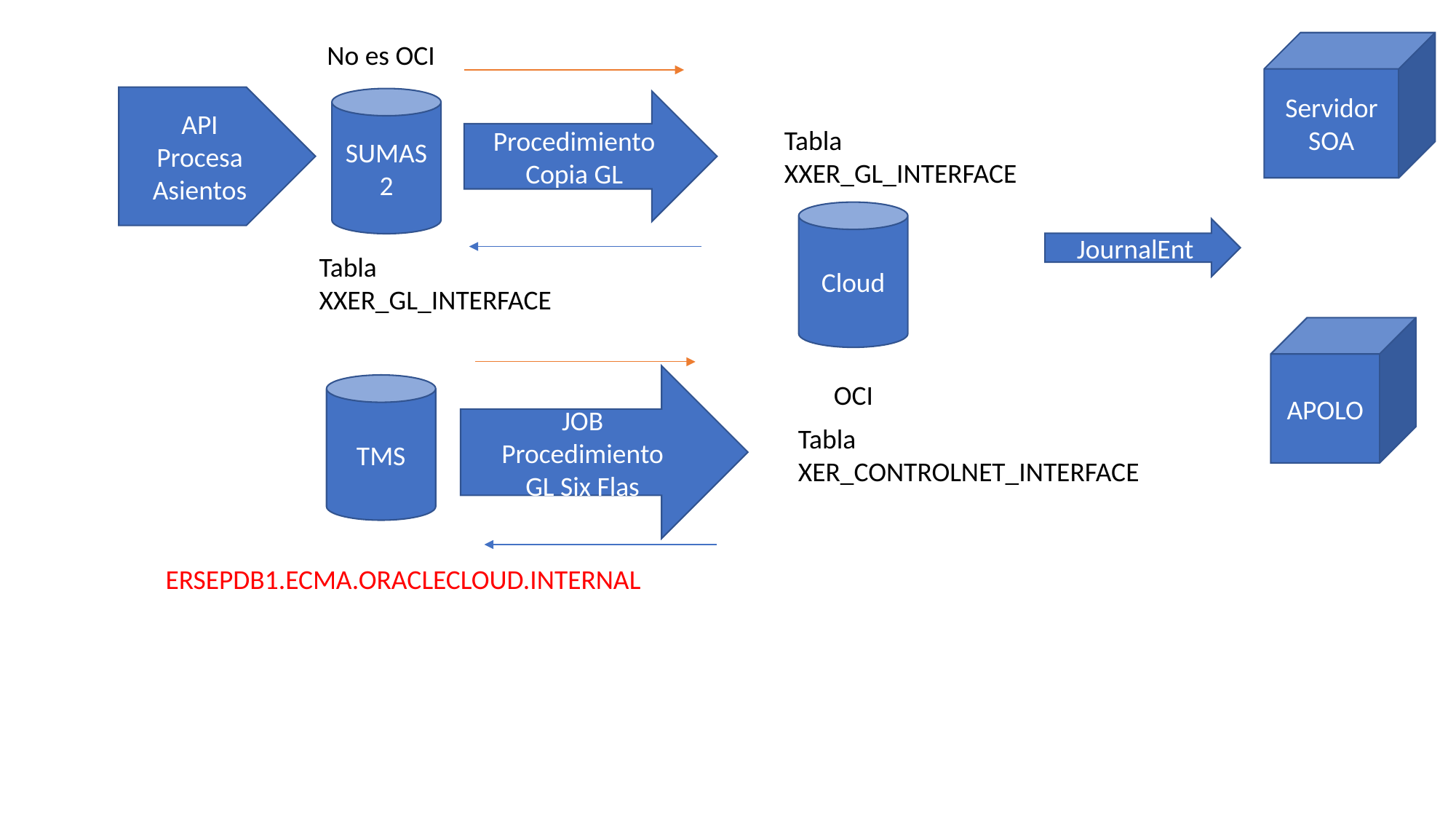

No es OCI
Servidor SOA
API
Procesa Asientos
SUMAS2
Procedimiento
Copia GL
Tabla
XXER_GL_INTERFACE
Cloud
JournalEnt
Tabla
XXER_GL_INTERFACE
APOLO
JOB
Procedimiento
GL Six Flas
OCI
TMS
Tabla
XER_CONTROLNET_INTERFACE
ERSEPDB1.ECMA.ORACLECLOUD.INTERNAL